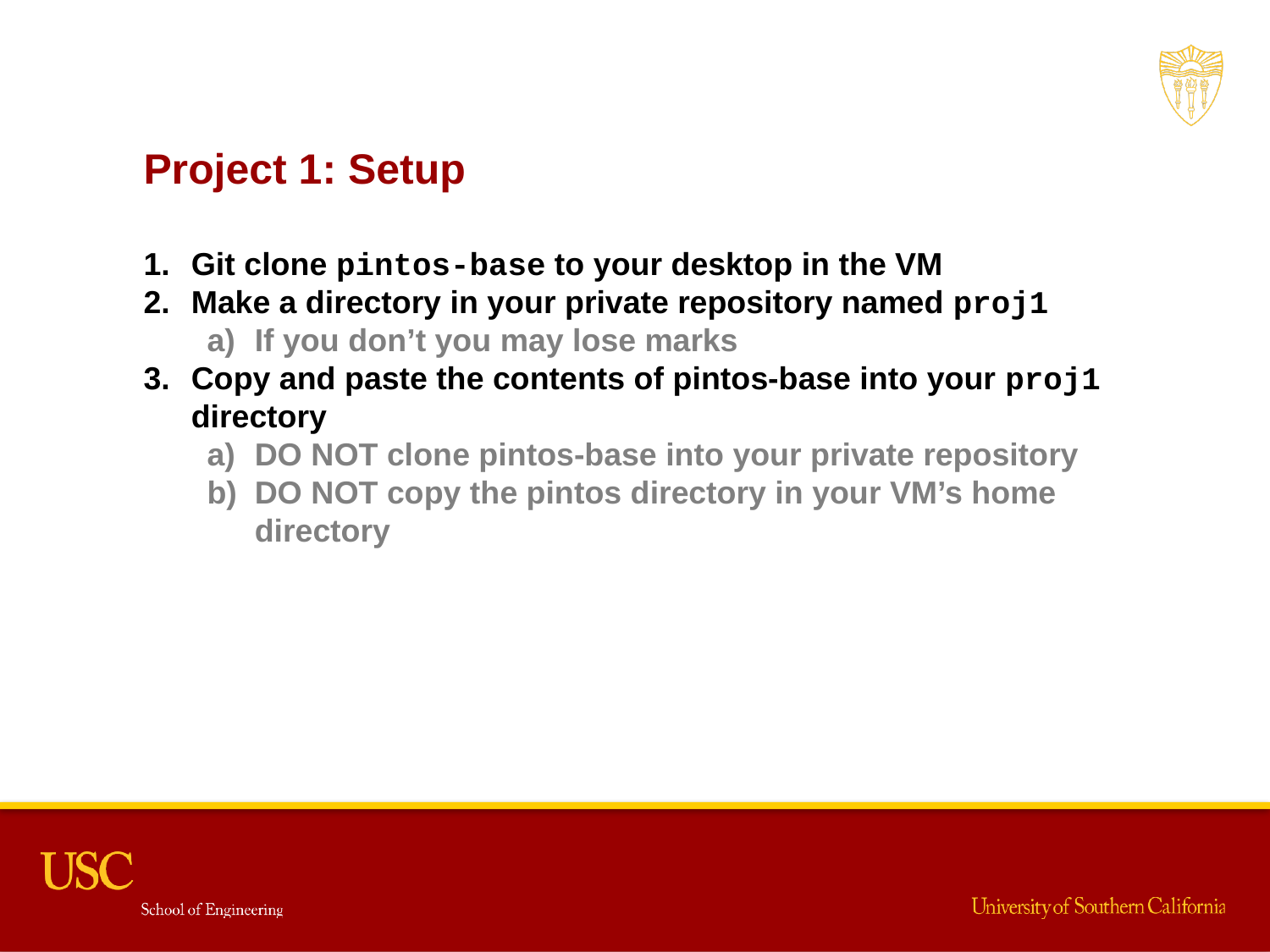

Project 1: Setup

Git clone pintos-base to your desktop in the VM
Make a directory in your private repository named proj1
If you don’t you may lose marks
Copy and paste the contents of pintos-base into your proj1 directory
DO NOT clone pintos-base into your private repository
DO NOT copy the pintos directory in your VM’s home directory